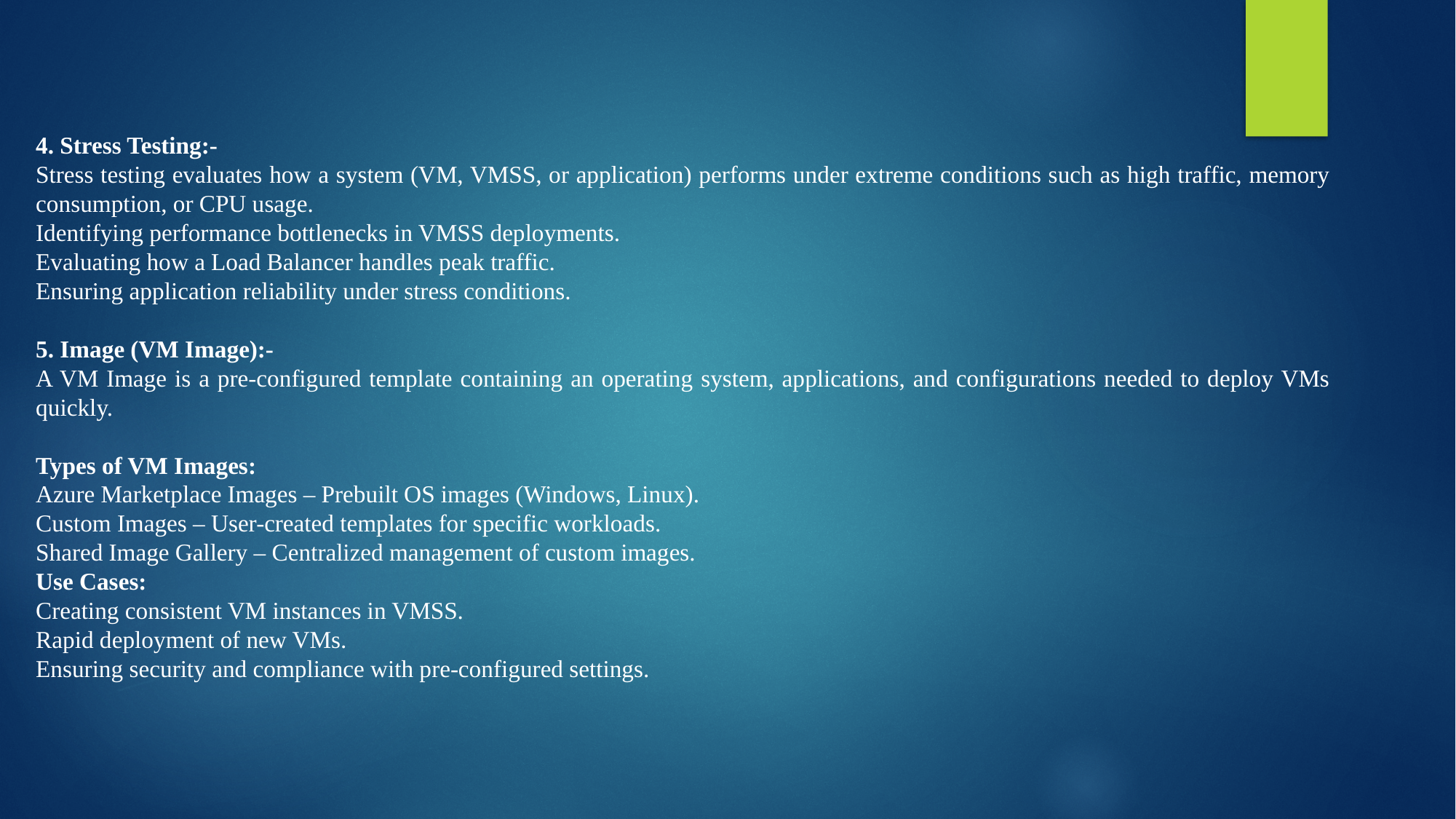

4. Stress Testing:-
Stress testing evaluates how a system (VM, VMSS, or application) performs under extreme conditions such as high traffic, memory consumption, or CPU usage.
Identifying performance bottlenecks in VMSS deployments.
Evaluating how a Load Balancer handles peak traffic.
Ensuring application reliability under stress conditions.

5. Image (VM Image):-
A VM Image is a pre-configured template containing an operating system, applications, and configurations needed to deploy VMs quickly.

Types of VM Images:
Azure Marketplace Images – Prebuilt OS images (Windows, Linux).
Custom Images – User-created templates for specific workloads.
Shared Image Gallery – Centralized management of custom images.
Use Cases:
Creating consistent VM instances in VMSS.
Rapid deployment of new VMs.
Ensuring security and compliance with pre-configured settings.